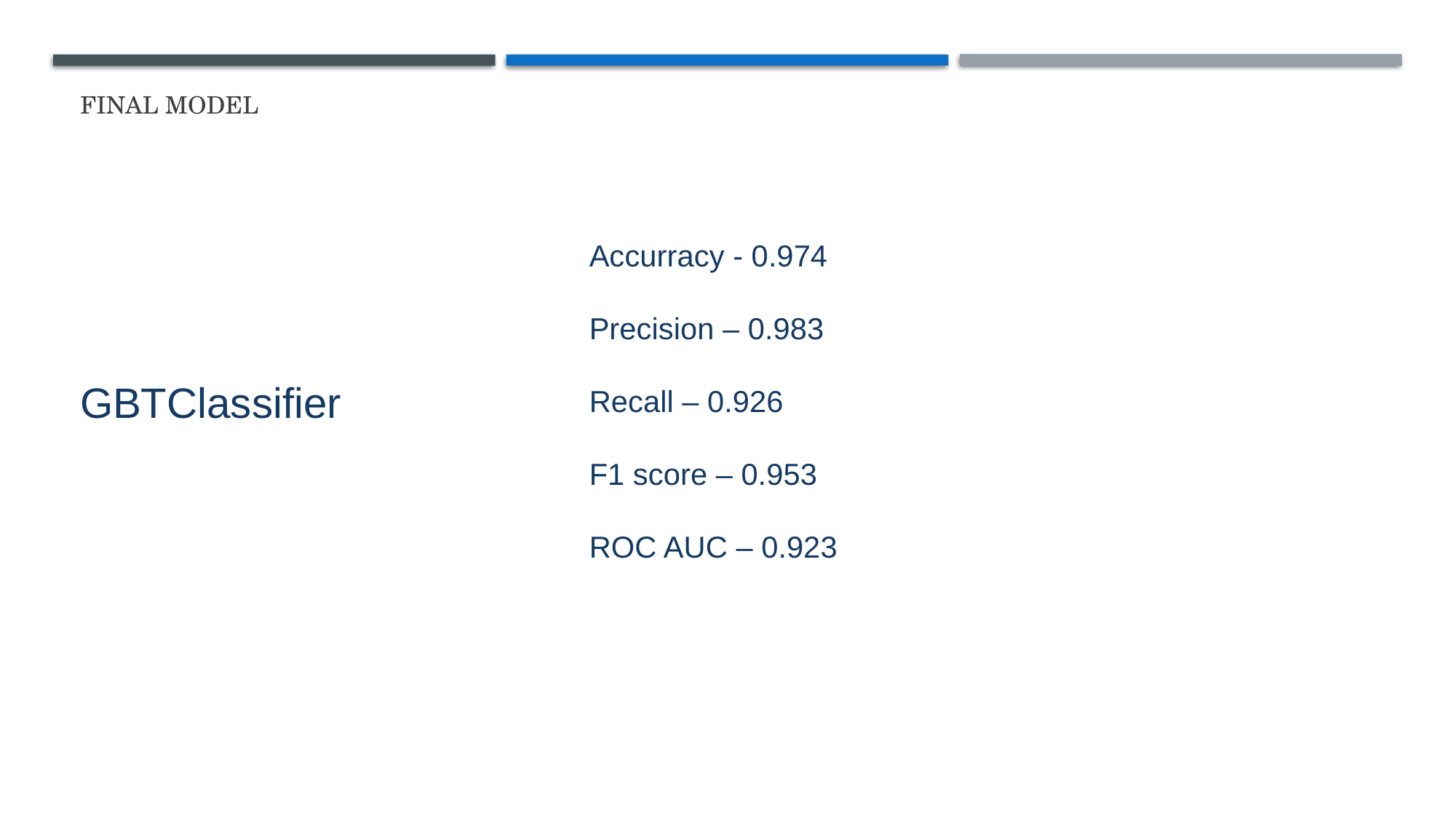

# Final model
Accurracy - 0.974

Precision – 0.983

Recall – 0.926

F1 score – 0.953

ROC AUC – 0.923
GBTClassifier